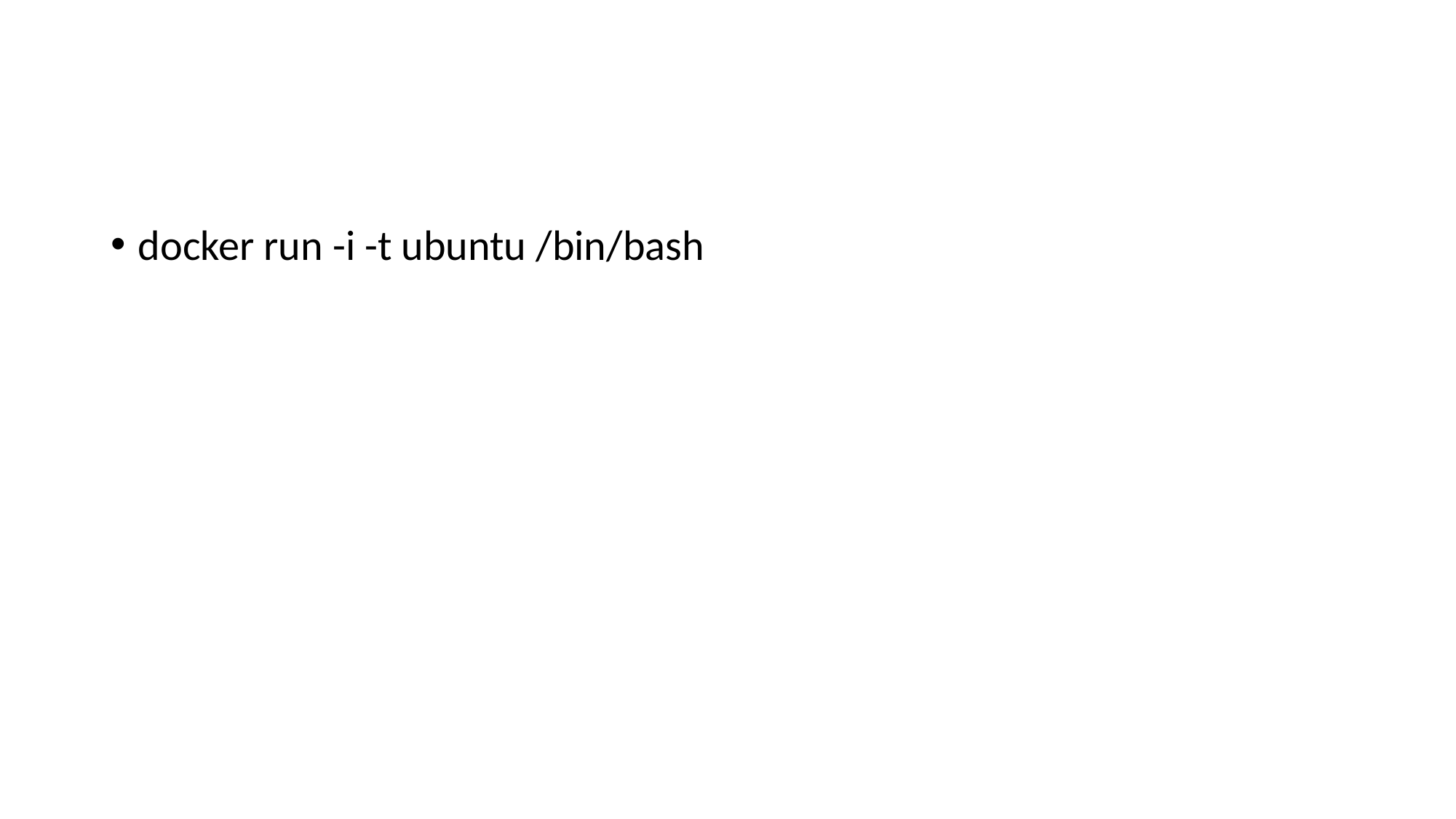

#
docker run -i -t ubuntu /bin/bash